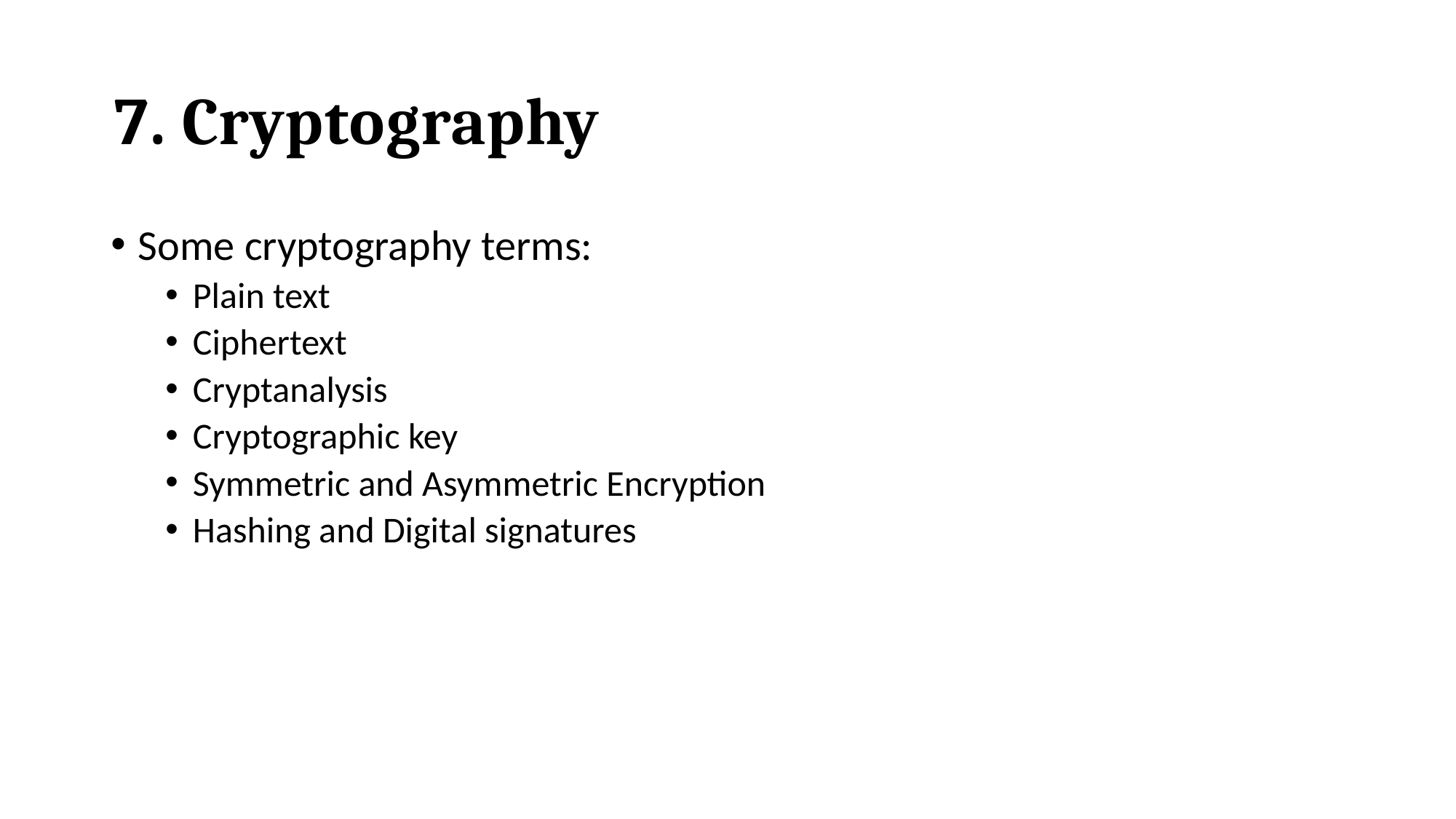

# 7. Cryptography
Some cryptography terms:
Plain text
Ciphertext
Cryptanalysis
Cryptographic key
Symmetric and Asymmetric Encryption
Hashing and Digital signatures